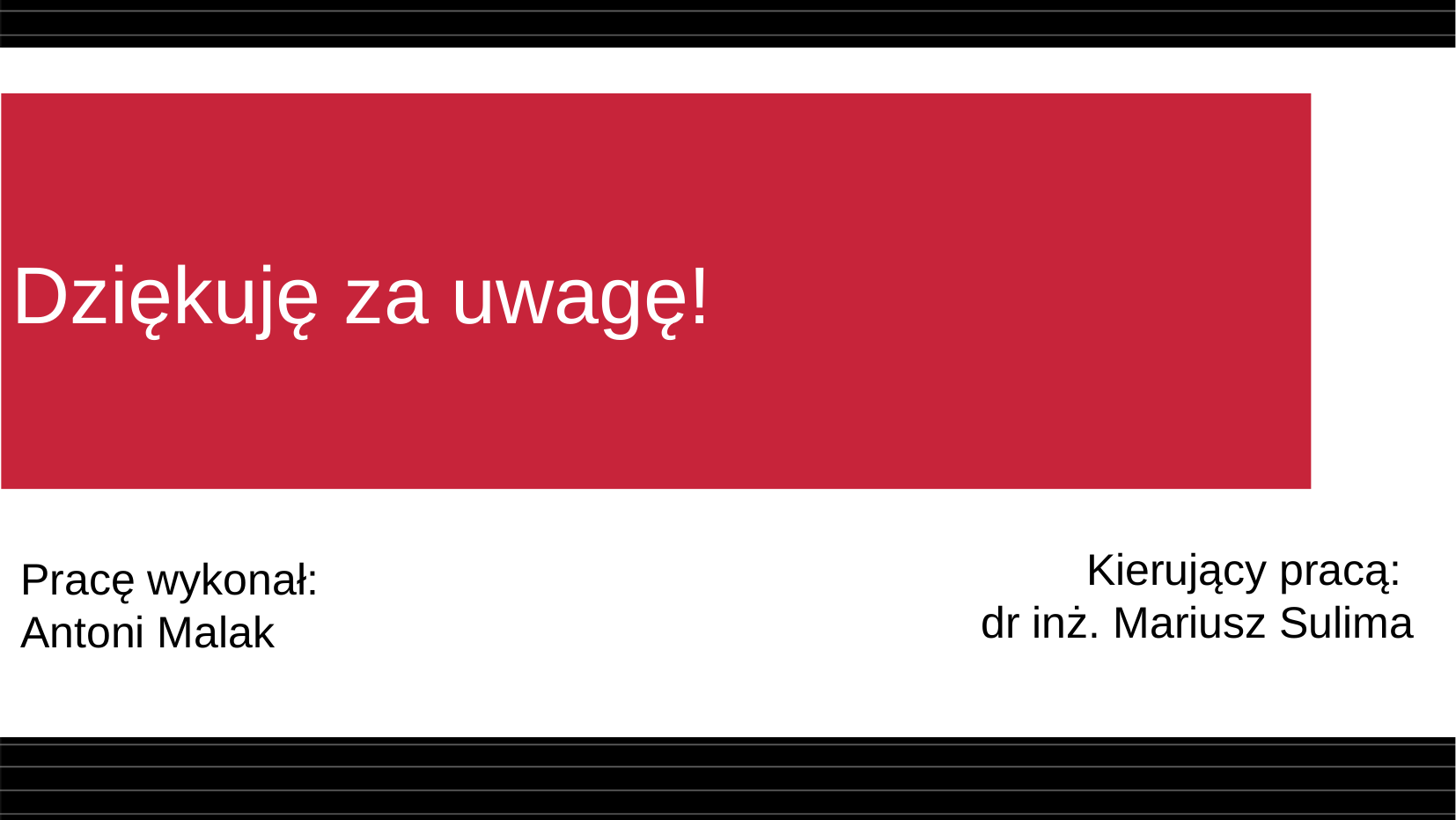

Dziękuję za uwagę!
Pracę wykonał:
Antoni Malak
Kierujący pracą:
dr inż. Mariusz Sulima